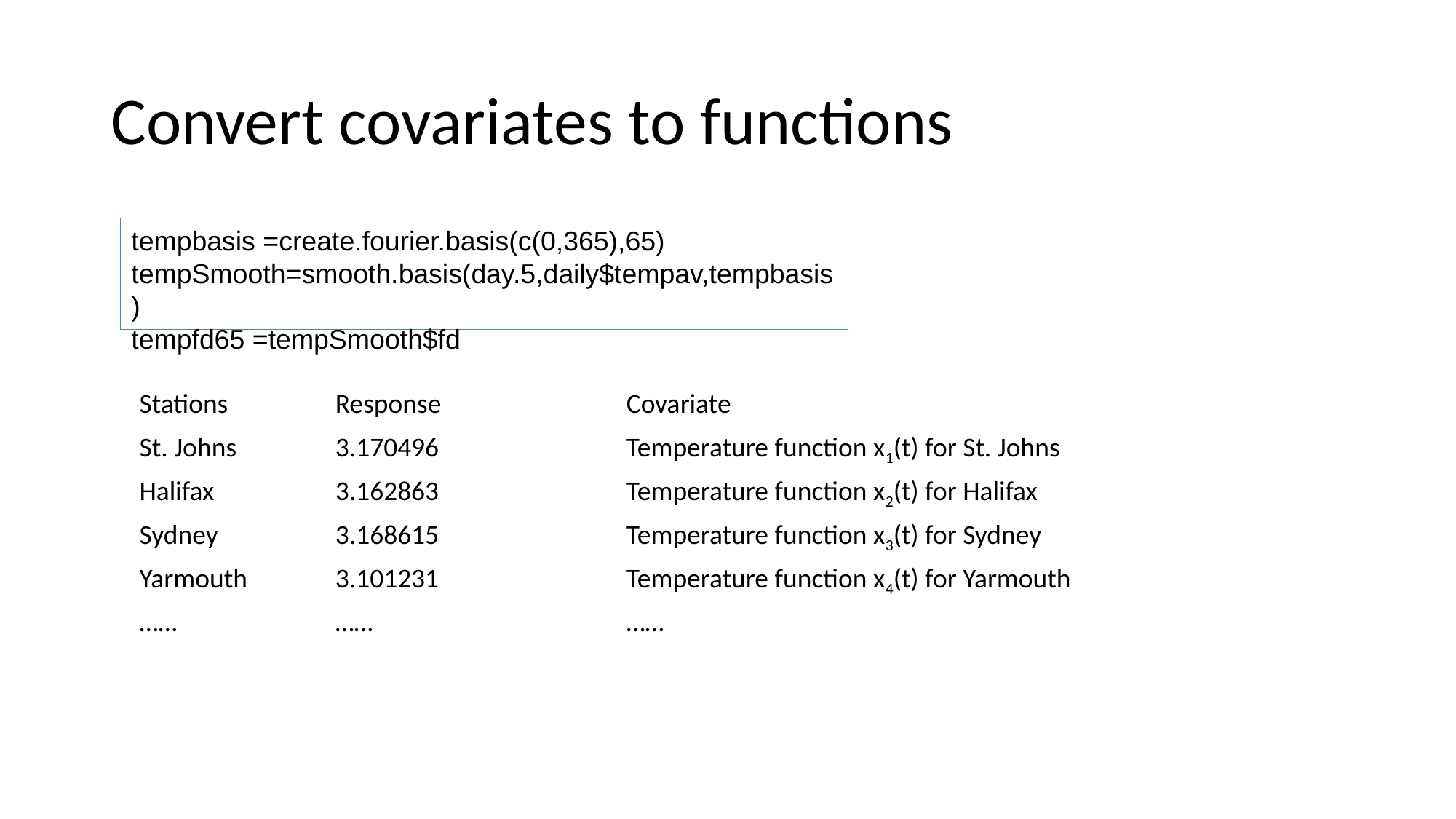

Convert covariates to functions

tempbasis =create.fourier.basis(c(0,365),65)
tempSmooth=smooth.basis(day.5,daily$tempav,tempbasis)
tempfd65 =tempSmooth$fd
| Stations | Response | Covariate |
| --- | --- | --- |
| St. Johns | 3.170496 | Temperature function x1(t) for St. Johns |
| Halifax | 3.162863 | Temperature function x2(t) for Halifax |
| Sydney | 3.168615 | Temperature function x3(t) for Sydney |
| Yarmouth | 3.101231 | Temperature function x4(t) for Yarmouth |
| …… | …… | …… |